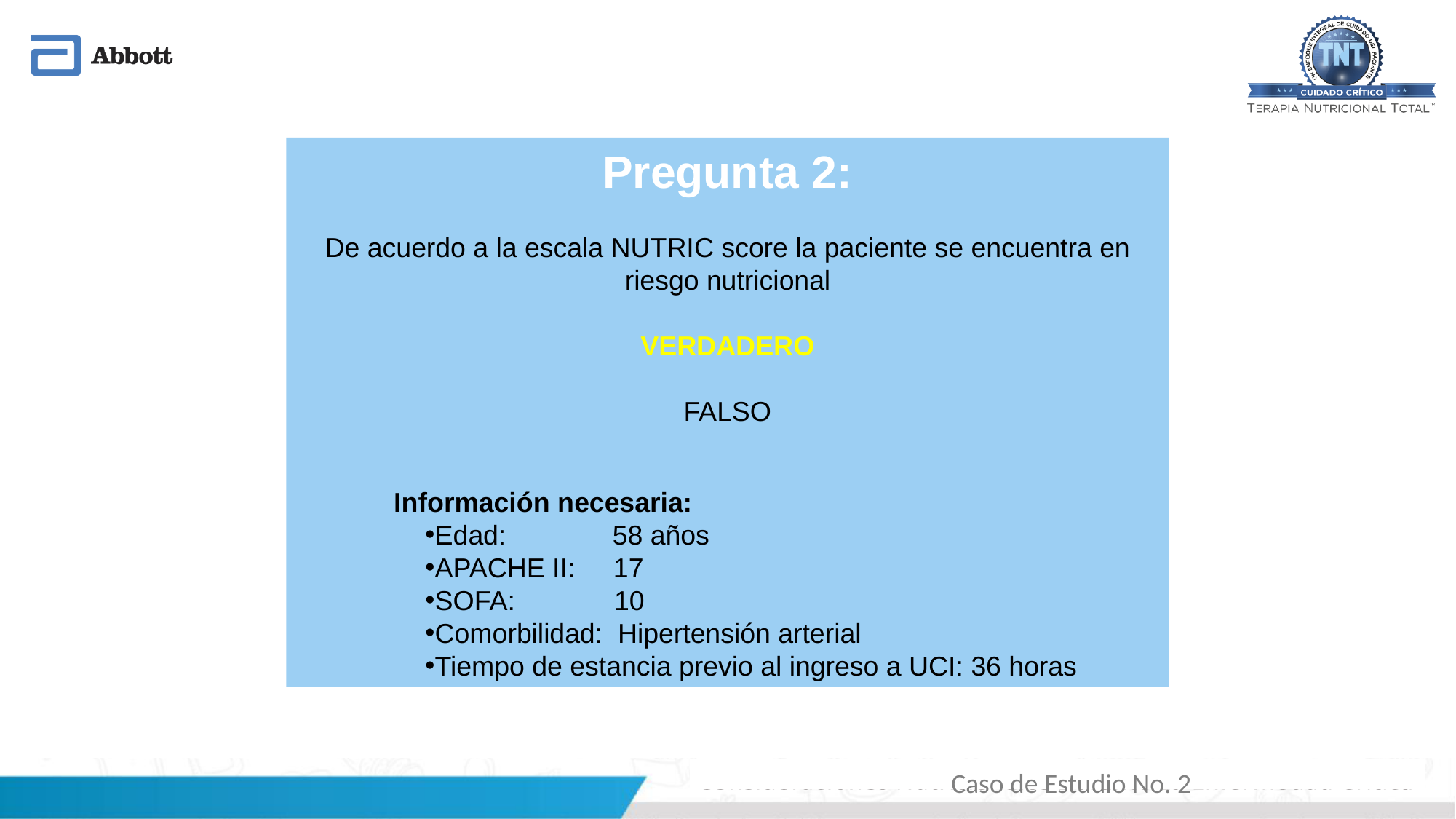

Pregunta 2:

De acuerdo a la escala NUTRIC score la paciente se encuentra en riesgo nutricional

VERDADERO

FALSO

Información necesaria:
Edad:              58 años
APACHE II:     17
SOFA:             10
Comorbilidad:  Hipertensión arterial
Tiempo de estancia previo al ingreso a UCI: 36 horas